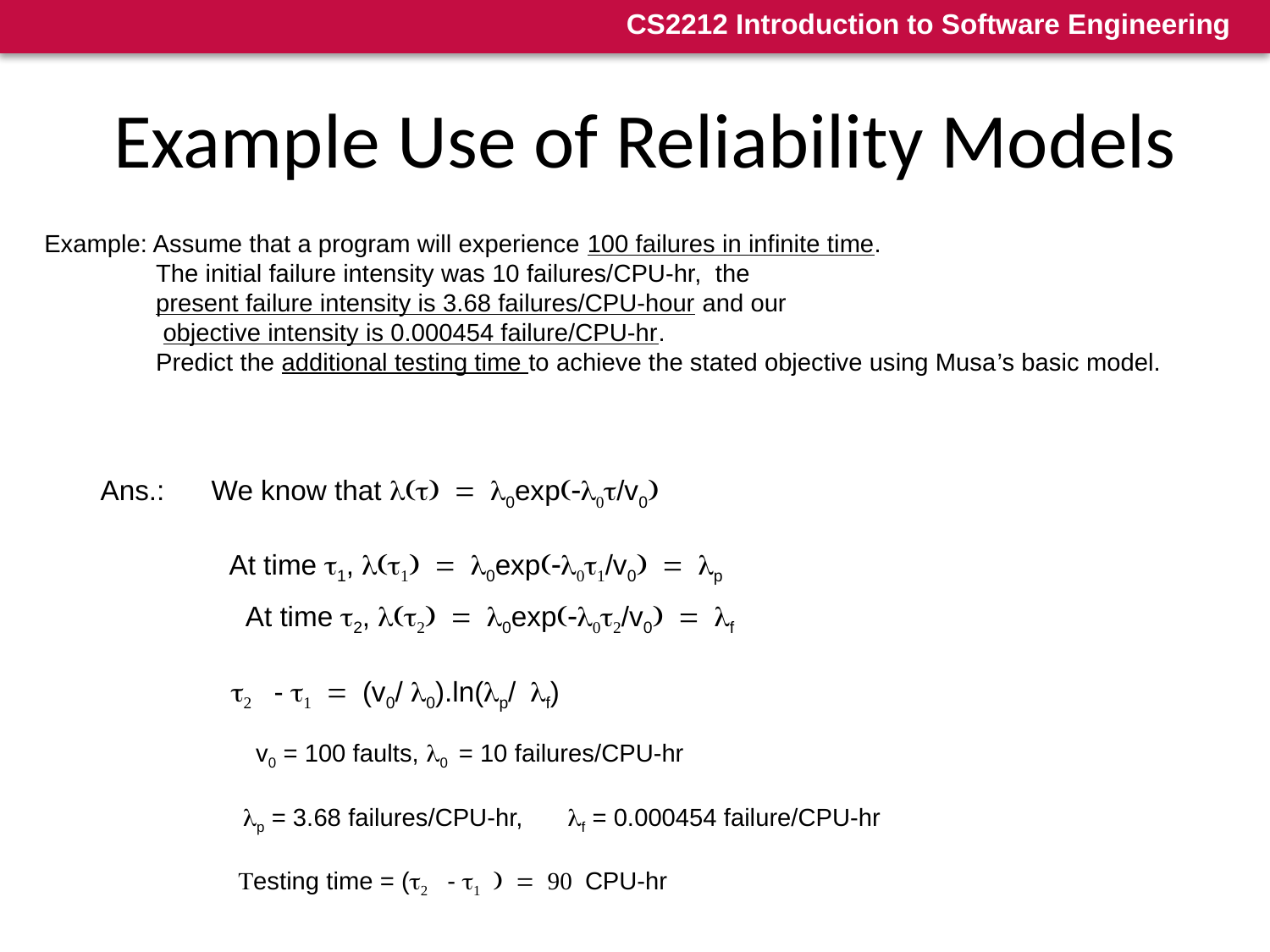

# Example Use of Reliability Models
Example: Assume that a program will experience 100 failures in infinite time.
                The initial failure intensity was 10 failures/CPU-hr,  the
                present failure intensity is 3.68 failures/CPU-hour and our
                 objective intensity is 0.000454 failure/CPU-hr.
                Predict the additional testing time to achieve the stated objective using Musa’s basic model.
Ans.:      We know that λ(τ) = λ0exp(−λ0τ/v0)
At time τ1, λ(τ1) = λ0exp(−λ0τ1/v0) = λp

At time τ2, λ(τ2) = λ0exp(−λ0τ2/v0) = λf

τ2  - τ1 = (v0/ λ0).ln(λp/ λf)
v0 = 100 faults, λ0  = 10 failures/CPU-hr
λp = 3.68 failures/CPU-hr,    λf = 0.000454 failure/CPU-hr
Τesting time = (τ2  - τ1 ) = 90 CPU-hr